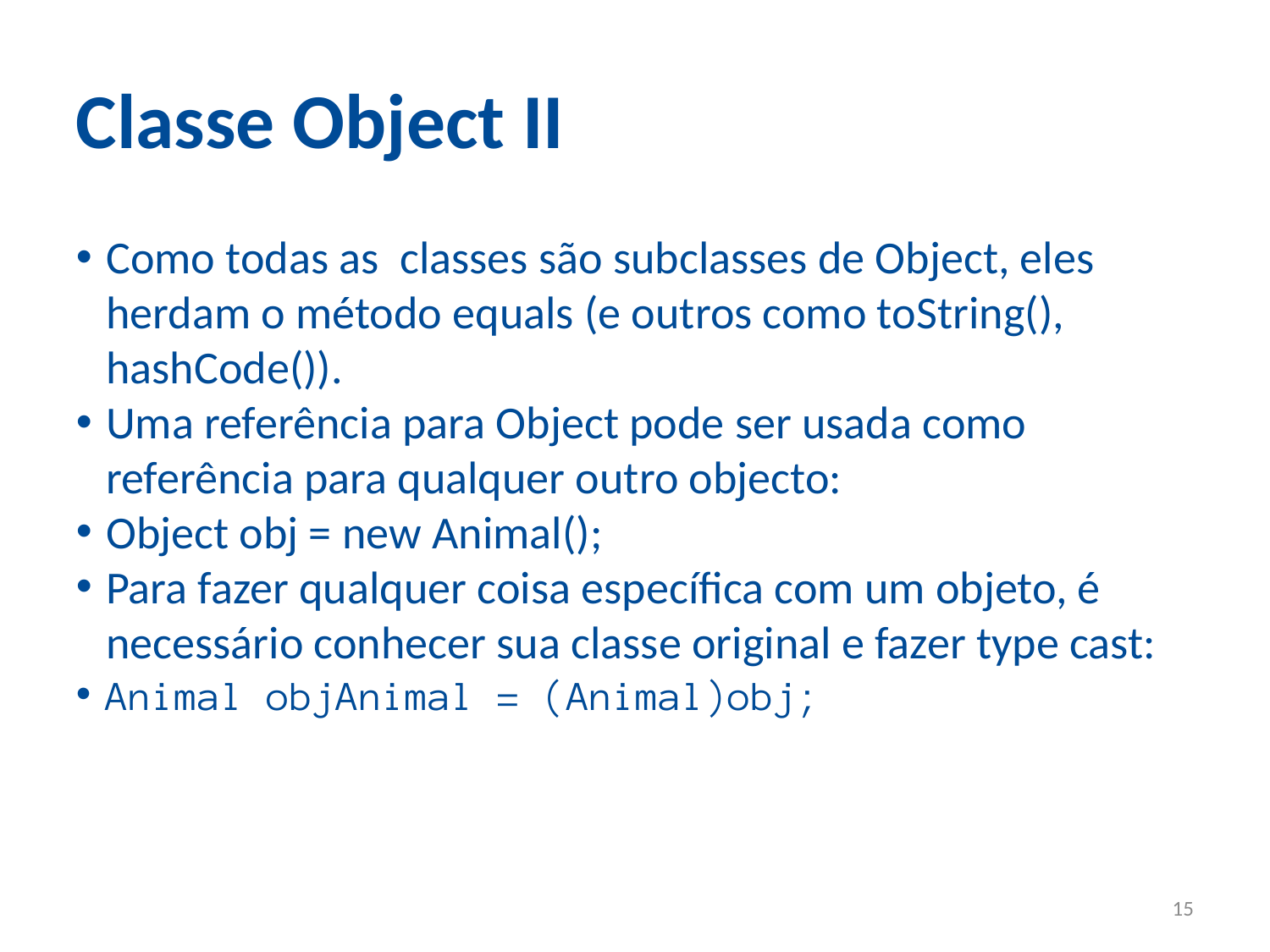

Classe Object II
Como todas as  classes são subclasses de Object, eles herdam o método equals (e outros como toString(), hashCode()).
Uma referência para Object pode ser usada como referência para qualquer outro objecto:
Object obj = new Animal();
Para fazer qualquer coisa específica com um objeto, é necessário conhecer sua classe original e fazer type cast:
Animal objAnimal = (Animal)obj;
15